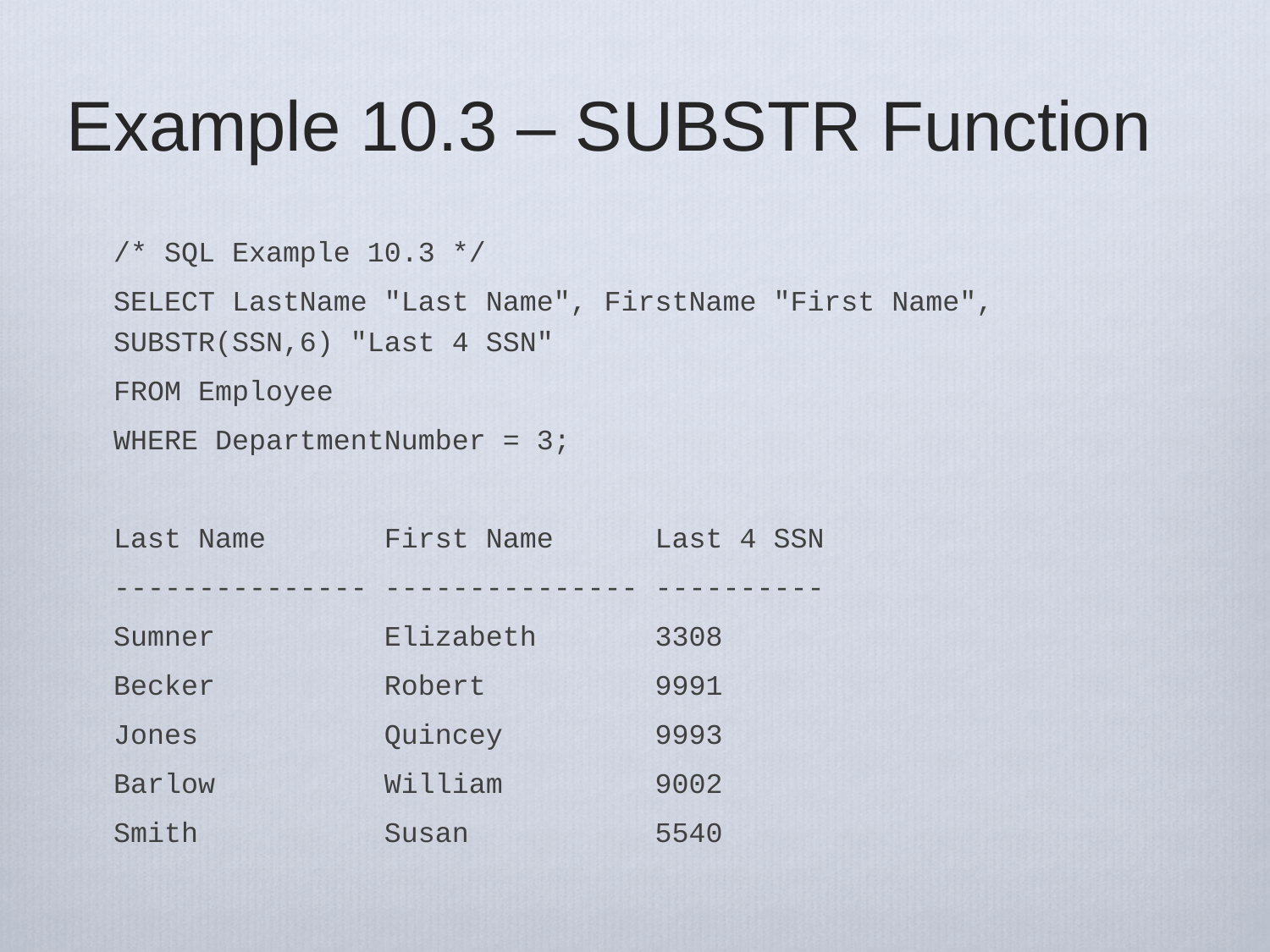

# Example 10.3 – SUBSTR Function
/* SQL Example 10.3 */
SELECT LastName "Last Name", FirstName "First Name", SUBSTR(SSN,6) "Last 4 SSN"
FROM Employee
WHERE DepartmentNumber = 3;

Last Name       First Name      Last 4 SSN
--------------- --------------- ----------
Sumner          Elizabeth       3308
Becker          Robert          9991
Jones           Quincey         9993
Barlow          William         9002
Smith           Susan           5540